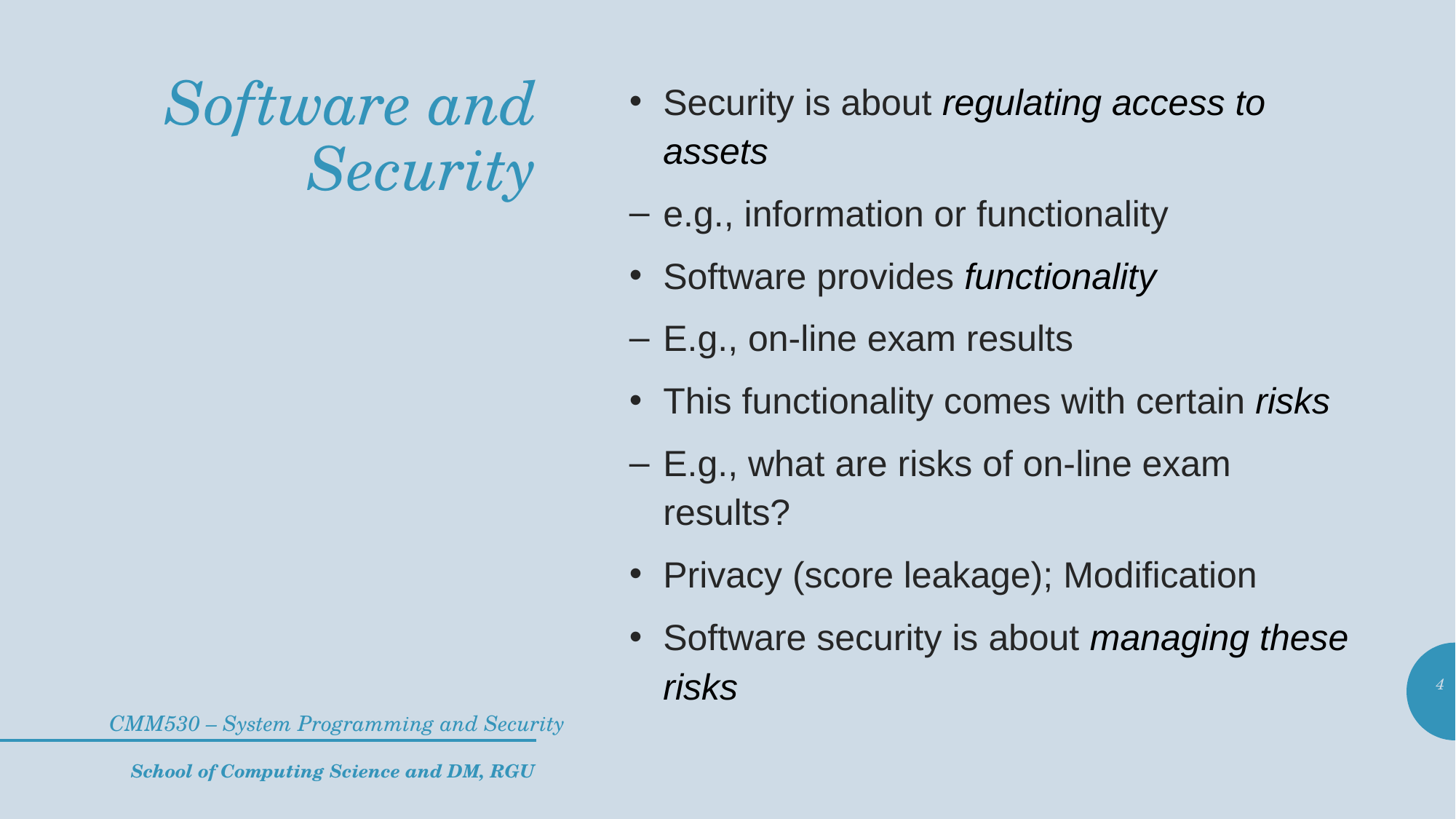

# Software and Security
Security is about regulating access to assets
e.g., information or functionality
Software provides functionality
E.g., on-line exam results
This functionality comes with certain risks
E.g., what are risks of on-line exam results?
Privacy (score leakage); Modification
Software security is about managing these risks

4